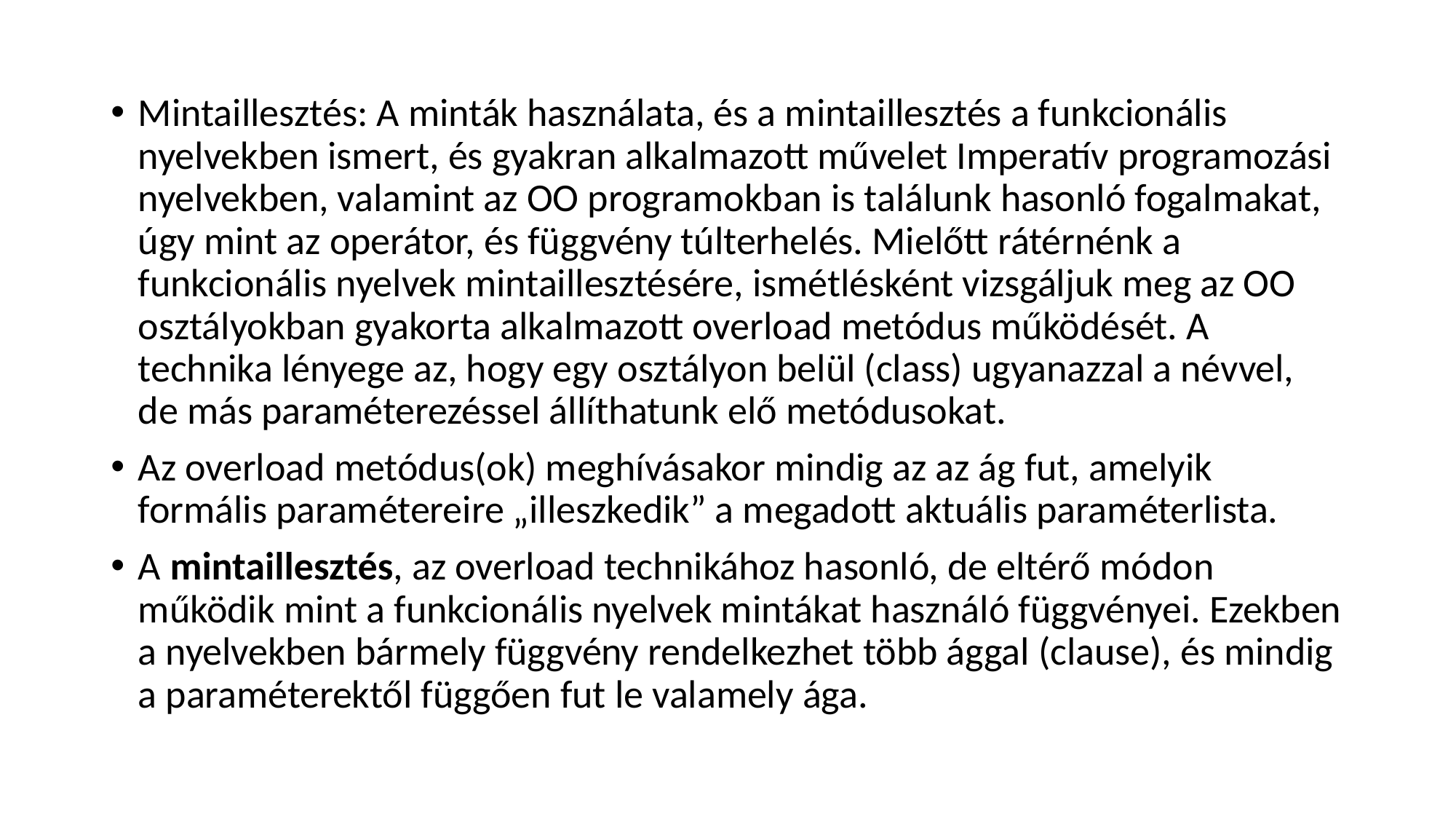

Mintaillesztés: A minták használata, és a mintaillesztés a funkcionális nyelvekben ismert, és gyakran alkalmazott művelet Imperatív programozási nyelvekben, valamint az OO programokban is találunk hasonló fogalmakat, úgy mint az operátor, és függvény túlterhelés. Mielőtt rátérnénk a funkcionális nyelvek mintaillesztésére, ismétlésként vizsgáljuk meg az OO osztályokban gyakorta alkalmazott overload metódus működését. A technika lényege az, hogy egy osztályon belül (class) ugyanazzal a névvel, de más paraméterezéssel állíthatunk elő metódusokat.
Az overload metódus(ok) meghívásakor mindig az az ág fut, amelyik formális paramétereire „illeszkedik” a megadott aktuális paraméterlista.
A mintaillesztés, az overload technikához hasonló, de eltérő módon működik mint a funkcionális nyelvek mintákat használó függvényei. Ezekben a nyelvekben bármely függvény rendelkezhet több ággal (clause), és mindig a paraméterektől függően fut le valamely ága.